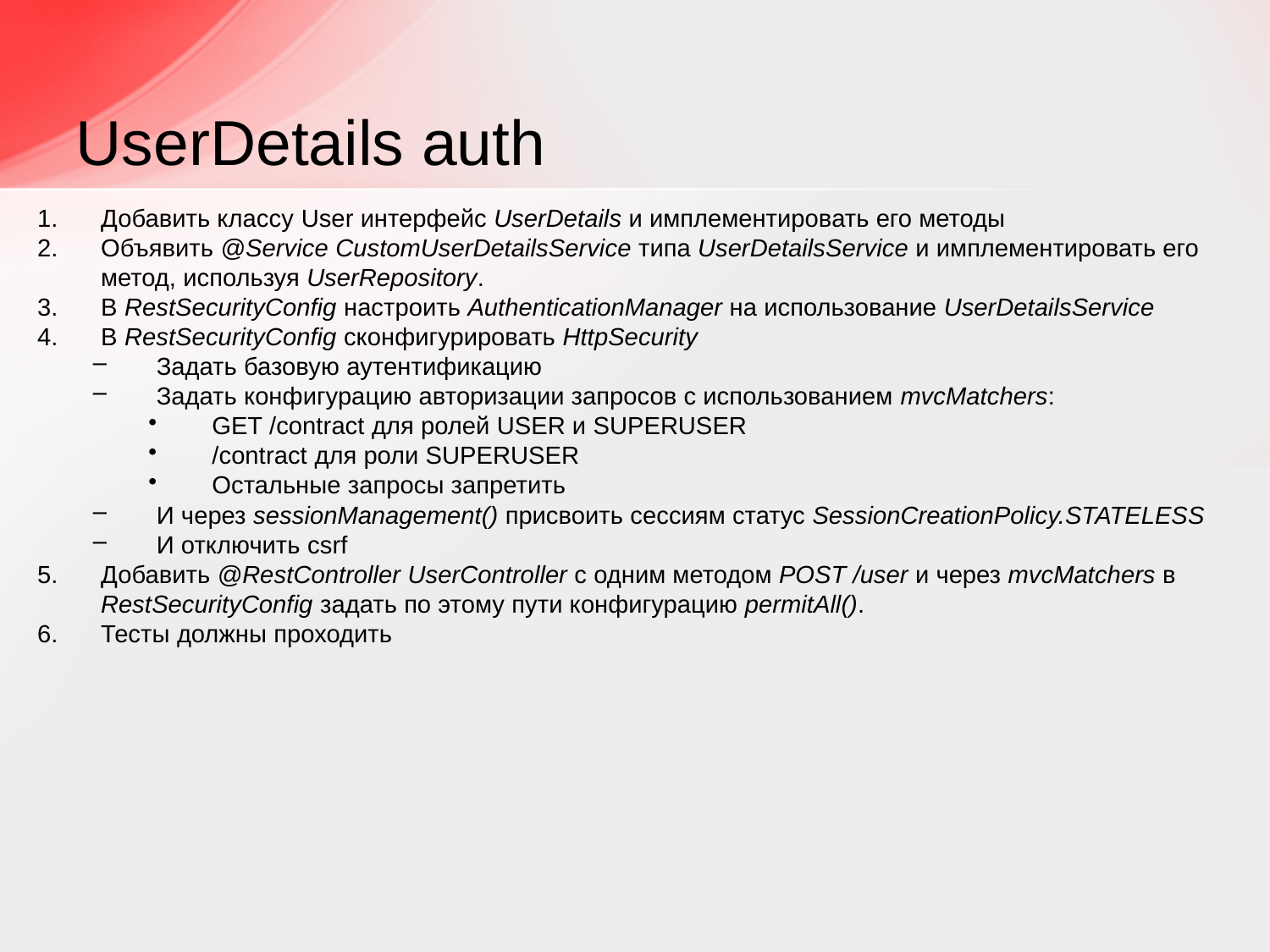

# UserDetails auth
Добавить классу User интерфейс UserDetails и имплементировать его методы
Объявить @Service CustomUserDetailsService типа UserDetailsService и имплементировать его метод, используя UserRepository.
В RestSecurityConfig настроить AuthenticationManager на использование UserDetailsService
В RestSecurityConfig сконфигурировать HttpSecurity
Задать базовую аутентификацию
Задать конфигурацию авторизации запросов с использованием mvcMatchers:
GET /contract для ролей USER и SUPERUSER
/contract для роли SUPERUSER
Остальные запросы запретить
И через sessionManagement() присвоить сессиям статус SessionCreationPolicy.STATELESS
И отключить csrf
Добавить @RestController UserController с одним методом POST /user и через mvcMatchers в RestSecurityConfig задать по этому пути конфигурацию permitAll().
Тесты должны проходить